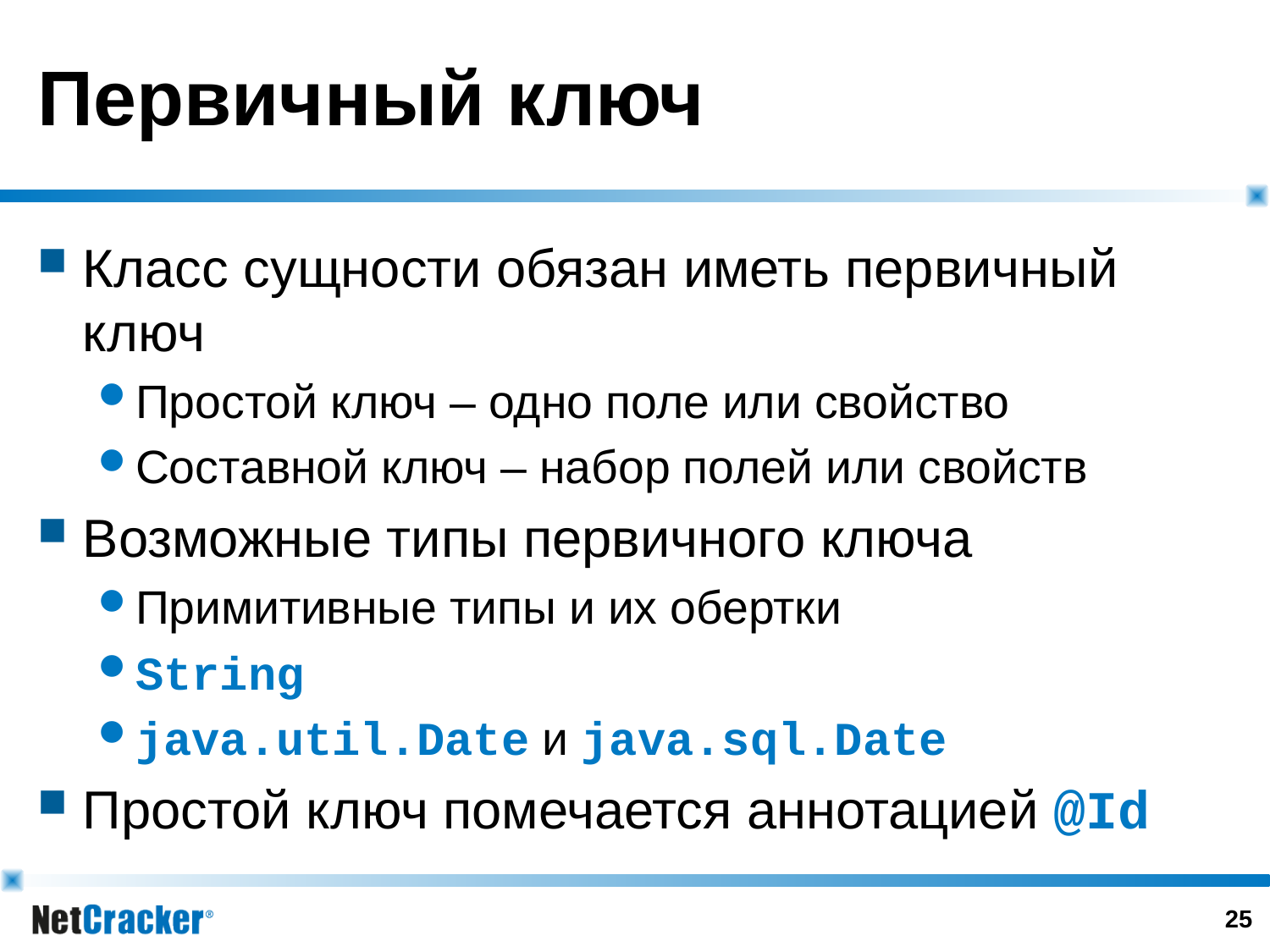

# Первичный ключ
Класс сущности обязан иметь первичный ключ
Простой ключ – одно поле или свойство
Составной ключ – набор полей или свойств
Возможные типы первичного ключа
Примитивные типы и их обертки
String
java.util.Date и java.sql.Date
Простой ключ помечается аннотацией @Id
25